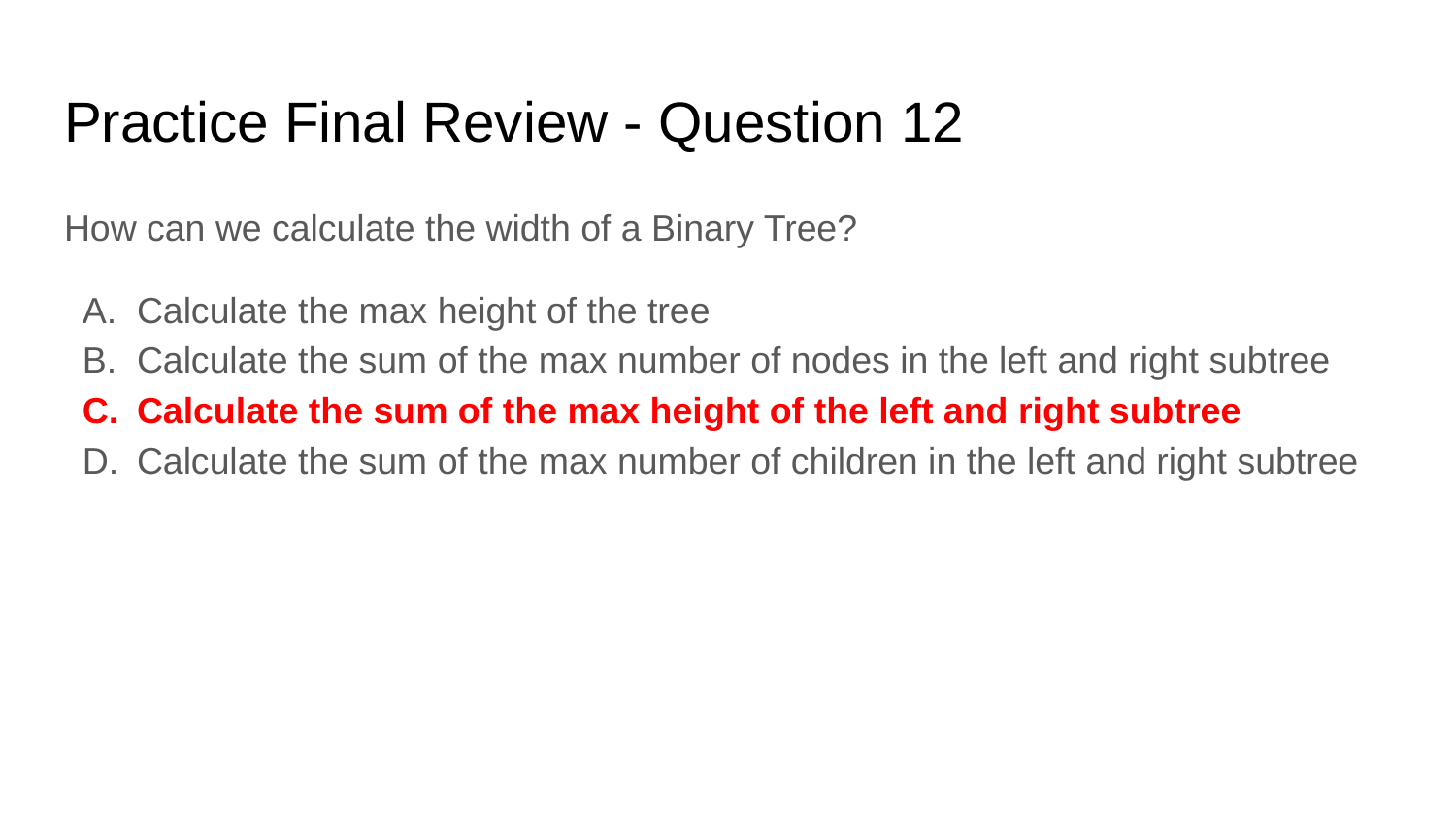

# Practice Final Review - Question 12
How can we calculate the width of a Binary Tree?
Calculate the max height of the tree
Calculate the sum of the max number of nodes in the left and right subtree
Calculate the sum of the max height of the left and right subtree
Calculate the sum of the max number of children in the left and right subtree